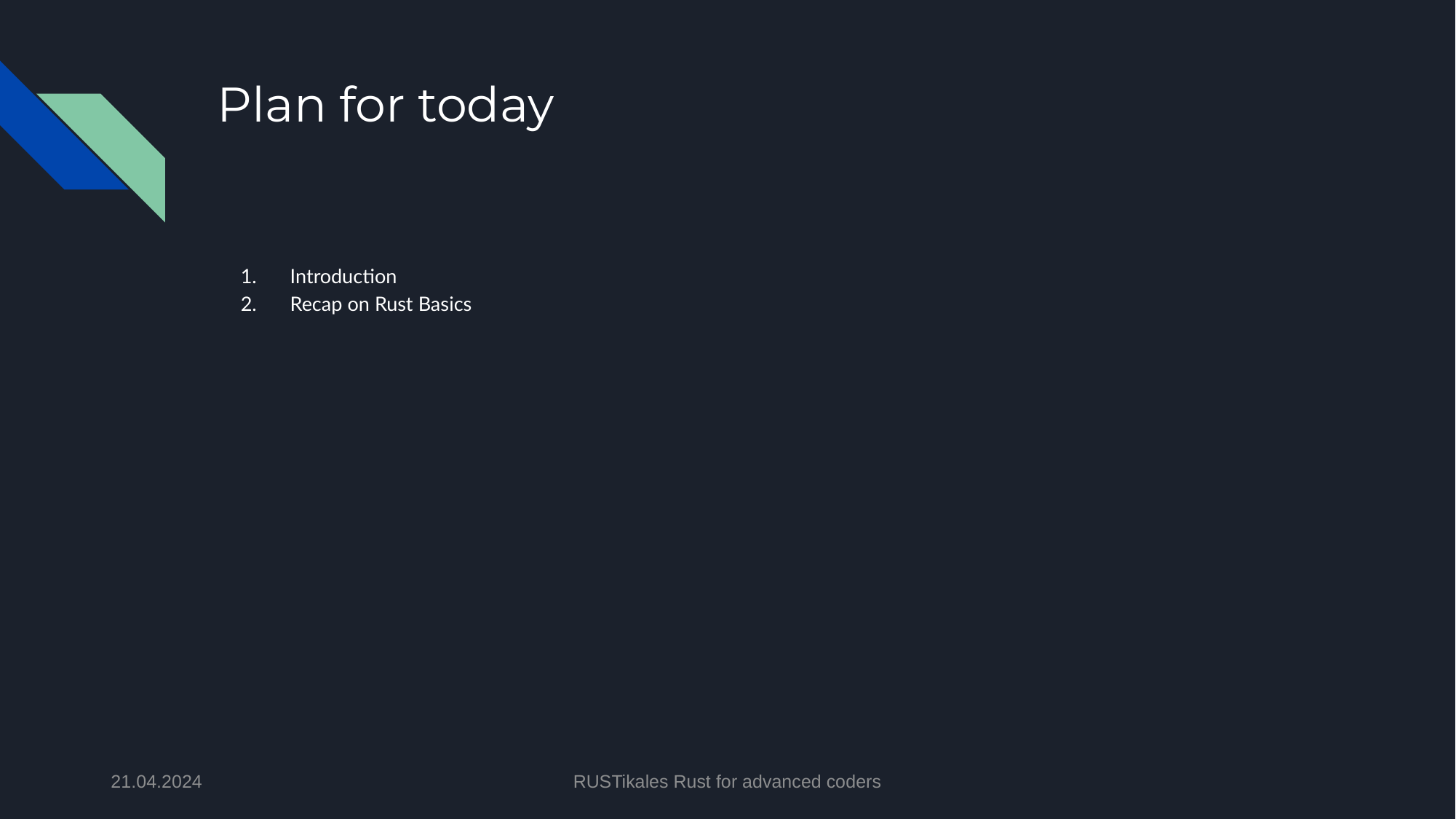

# Plan for today
Introduction
Recap on Rust Basics
21.04.2024
RUSTikales Rust for advanced coders